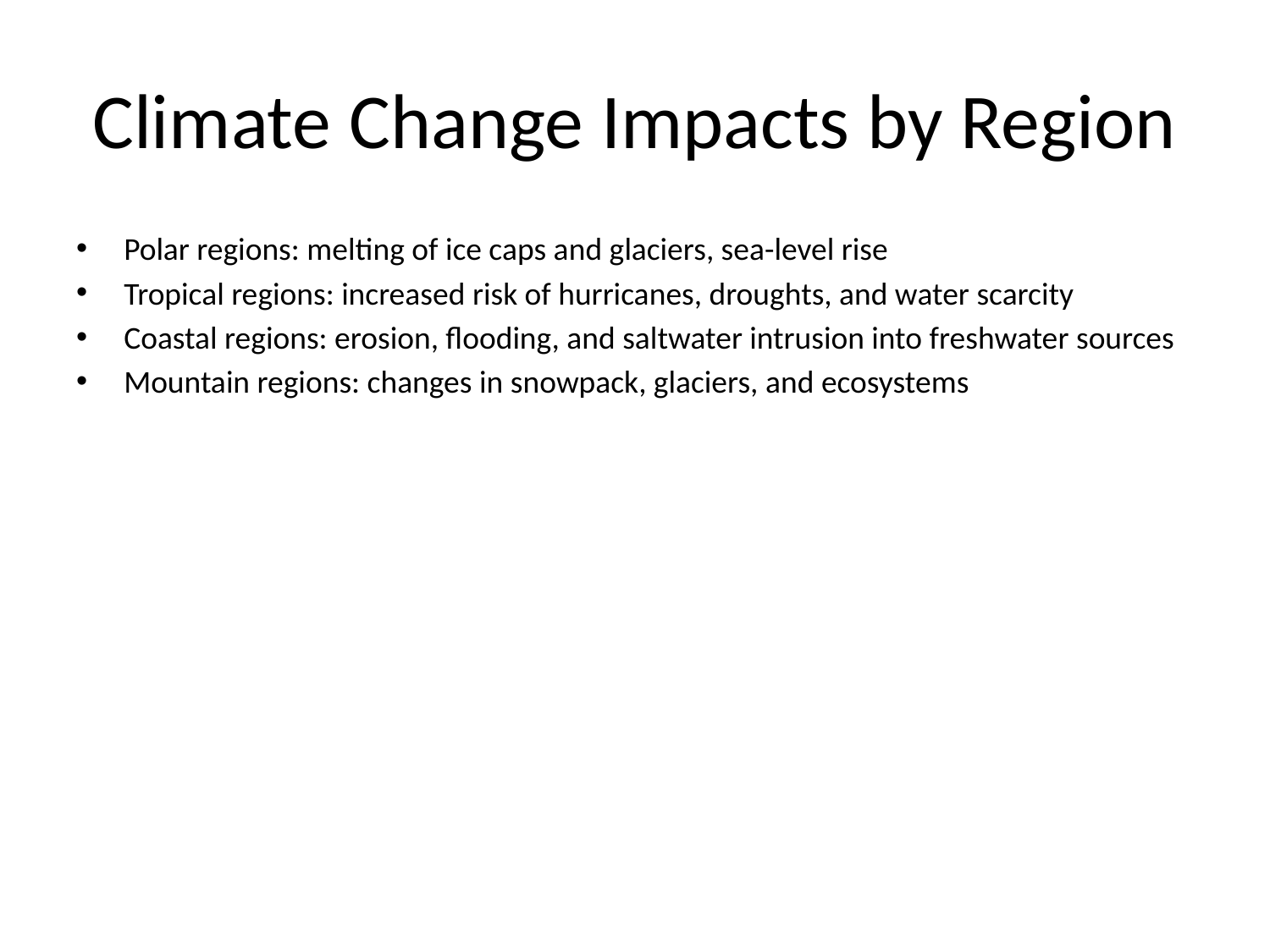

# Climate Change Impacts by Region
Polar regions: melting of ice caps and glaciers, sea-level rise
Tropical regions: increased risk of hurricanes, droughts, and water scarcity
Coastal regions: erosion, flooding, and saltwater intrusion into freshwater sources
Mountain regions: changes in snowpack, glaciers, and ecosystems